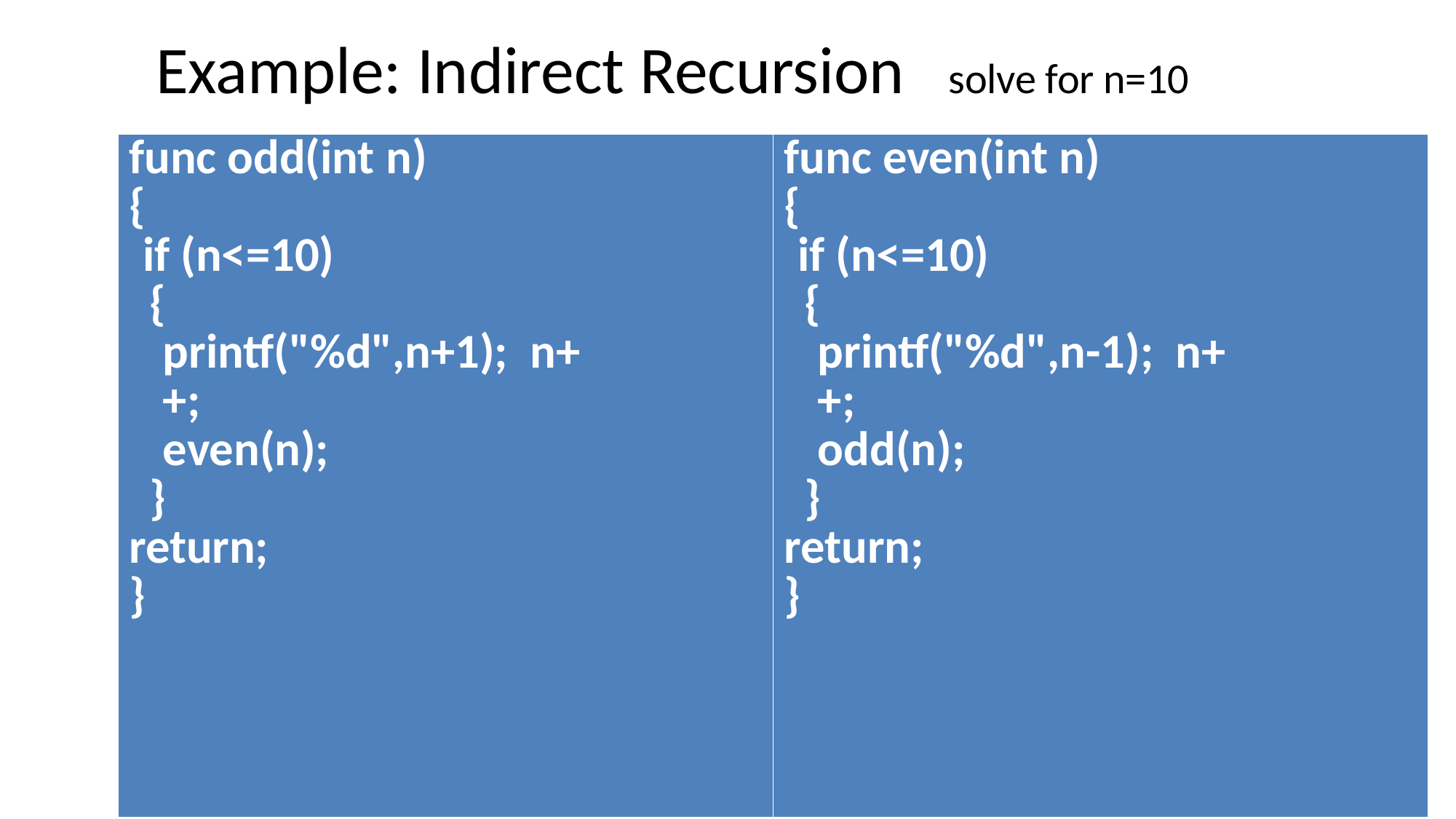

# Example: Indirect Recursion   solve for n=10
| func odd(int n) { if (n<=10) { printf("%d",n+1); n++; even(n); } return; } | func even(int n) { if (n<=10) { printf("%d",n-1); n++; odd(n); } return; } |
| --- | --- |